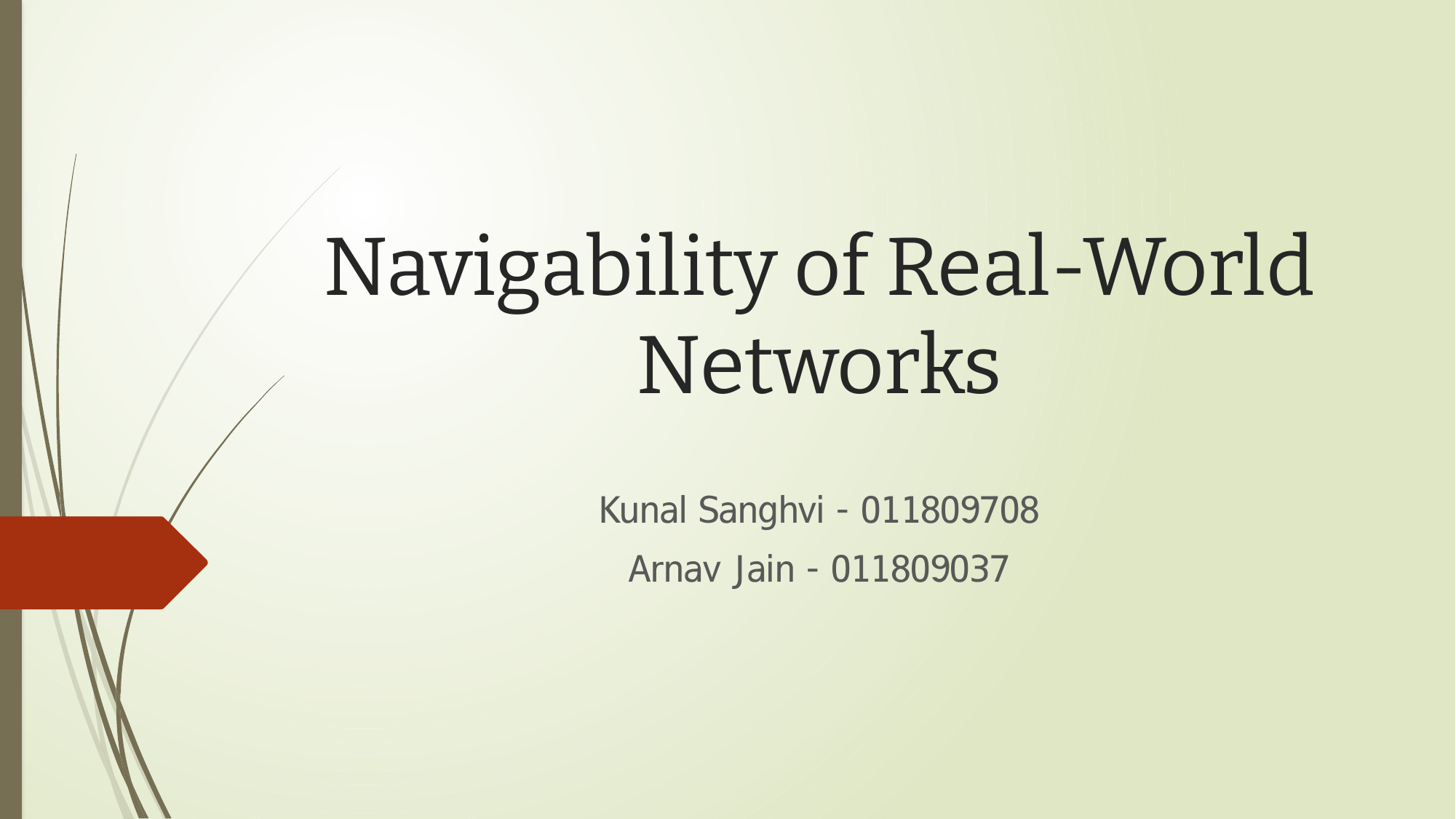

# Navigability of Real-World Networks
Kunal Sanghvi - 011809708
Arnav Jain - 011809037